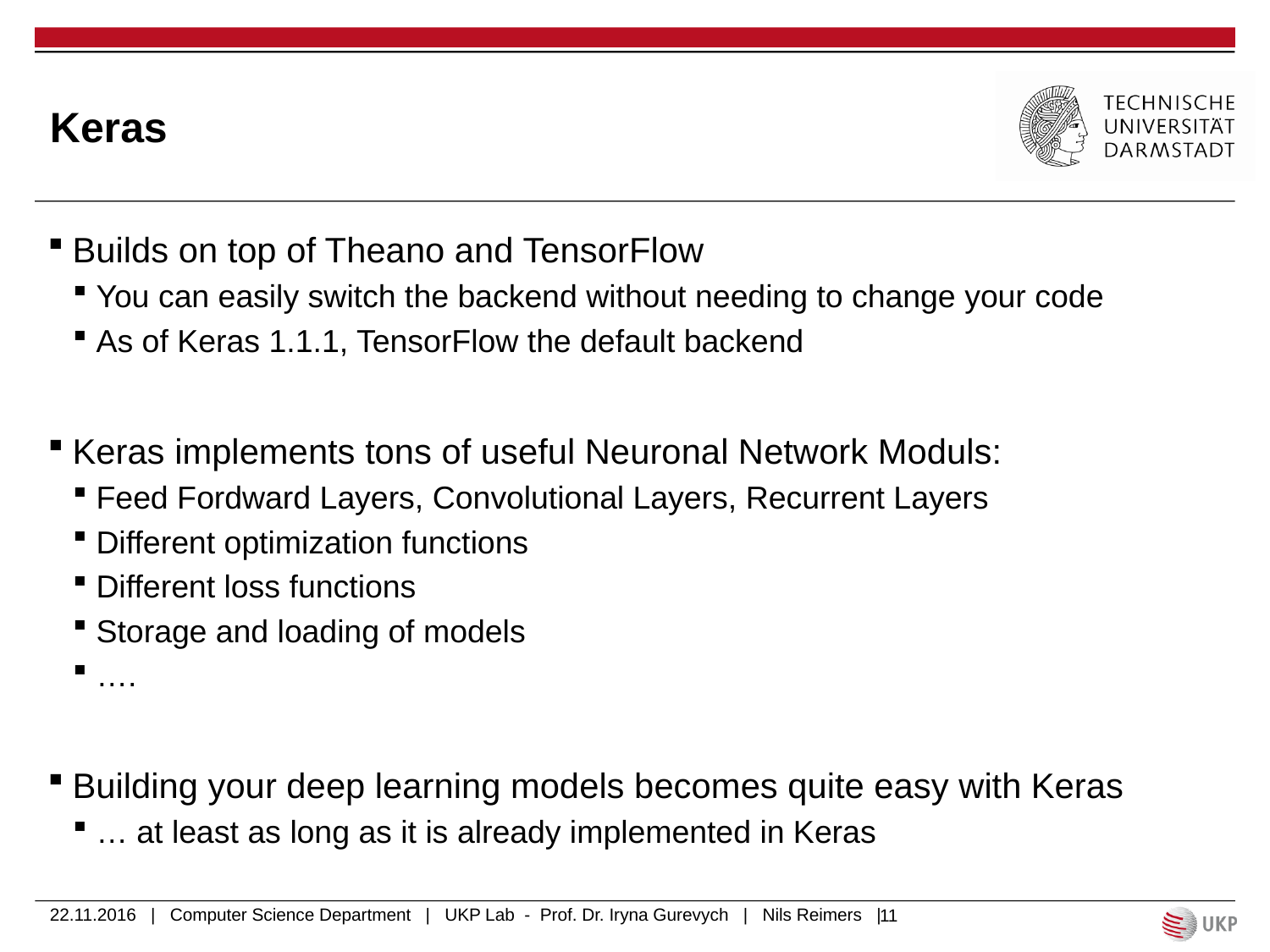

# Keras
Builds on top of Theano and TensorFlow
You can easily switch the backend without needing to change your code
As of Keras 1.1.1, TensorFlow the default backend

Keras implements tons of useful Neuronal Network Moduls:
Feed Fordward Layers, Convolutional Layers, Recurrent Layers
Different optimization functions
Different loss functions
Storage and loading of models
….

Building your deep learning models becomes quite easy with Keras
… at least as long as it is already implemented in Keras
22.11.2016   |   Computer Science Department   |   UKP Lab  -  Prof. Dr. Iryna Gurevych   |   Nils Reimers   |